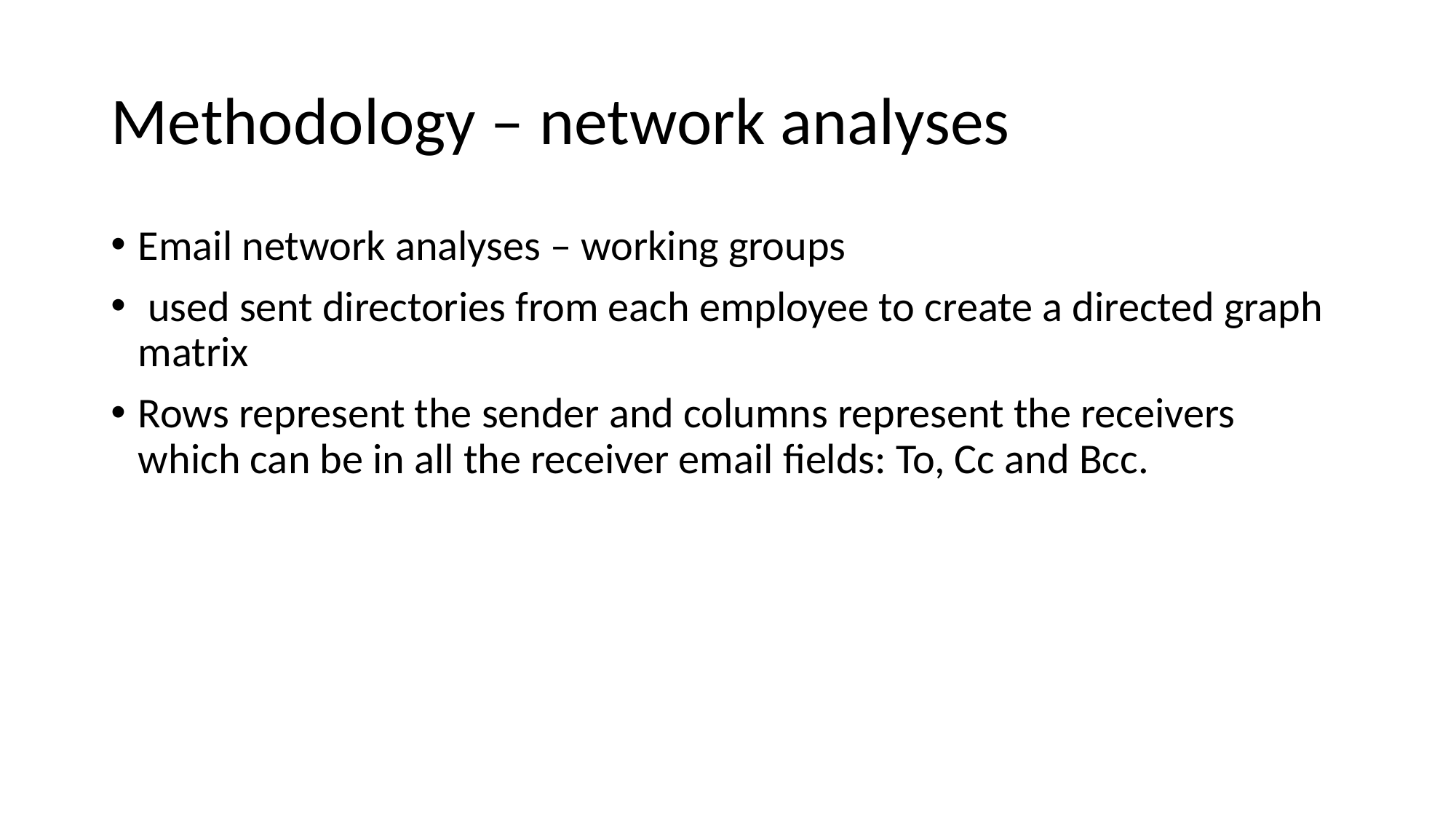

# Methodology – network analyses
Email network analyses – working groups
 used sent directories from each employee to create a directed graph matrix
Rows represent the sender and columns represent the receivers  which can be in all the receiver email fields: To, Cc and Bcc.